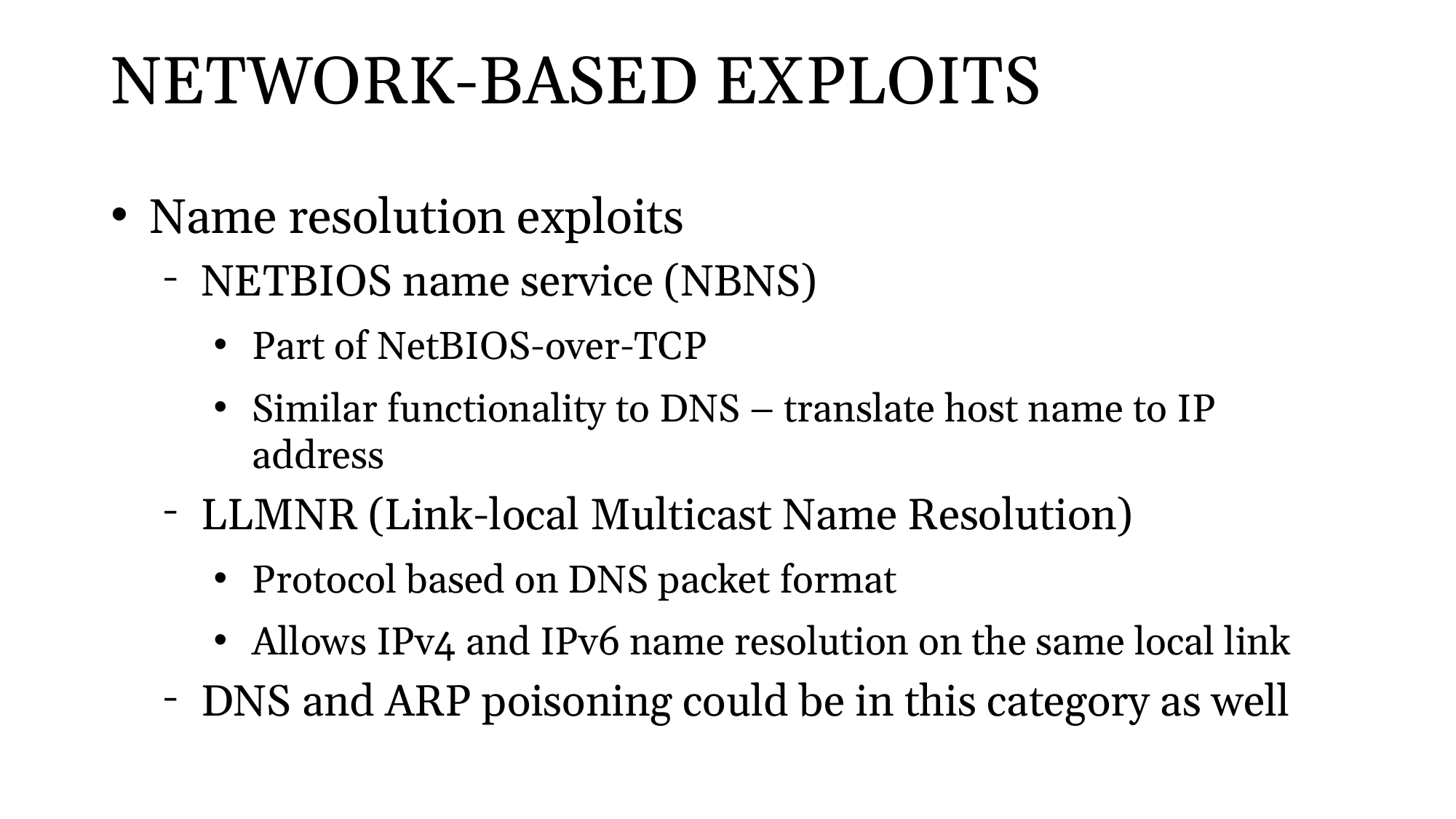

# NETWORK-BASED EXPLOITS
Name resolution exploits
NETBIOS name service (NBNS)
Part of NetBIOS-over-TCP
Similar functionality to DNS – translate host name to IP address
LLMNR (Link-local Multicast Name Resolution)
Protocol based on DNS packet format
Allows IPv4 and IPv6 name resolution on the same local link
DNS and ARP poisoning could be in this category as well